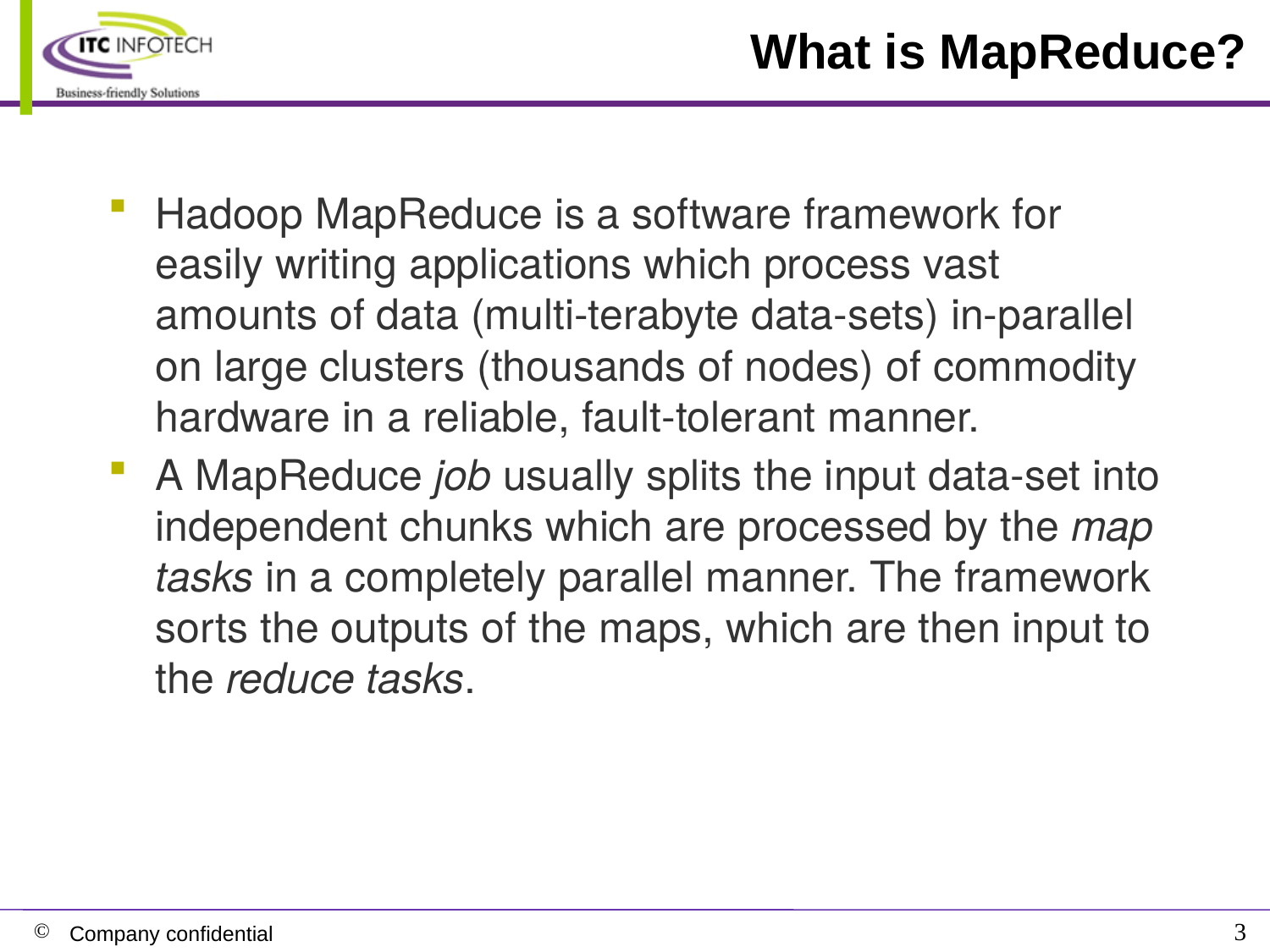

# What is MapReduce?
Hadoop MapReduce is a software framework for easily writing applications which process vast amounts of data (multi-terabyte data-sets) in-parallel on large clusters (thousands of nodes) of commodity hardware in a reliable, fault-tolerant manner.
A MapReduce job usually splits the input data-set into independent chunks which are processed by the map tasks in a completely parallel manner. The framework sorts the outputs of the maps, which are then input to the reduce tasks.
3